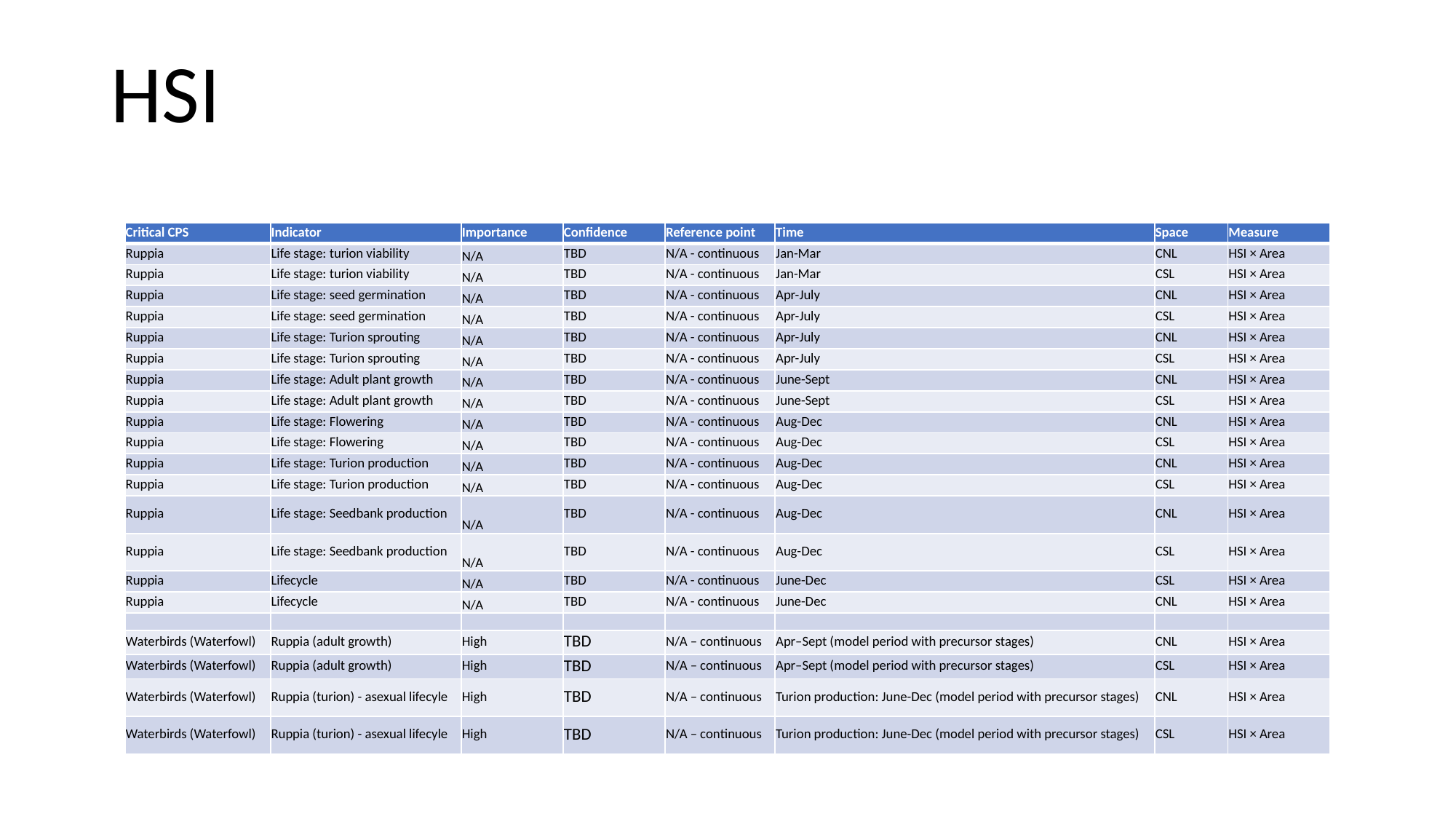

# HSI
| Critical CPS | Indicator | Importance | Confidence | Reference point | Time | Space | Measure |
| --- | --- | --- | --- | --- | --- | --- | --- |
| Ruppia | Life stage: turion viability | N/A | TBD | N/A - continuous | Jan-Mar | CNL | HSI × Area |
| Ruppia | Life stage: turion viability | N/A | TBD | N/A - continuous | Jan-Mar | CSL | HSI × Area |
| Ruppia | Life stage: seed germination | N/A | TBD | N/A - continuous | Apr-July | CNL | HSI × Area |
| Ruppia | Life stage: seed germination | N/A | TBD | N/A - continuous | Apr-July | CSL | HSI × Area |
| Ruppia | Life stage: Turion sprouting | N/A | TBD | N/A - continuous | Apr-July | CNL | HSI × Area |
| Ruppia | Life stage: Turion sprouting | N/A | TBD | N/A - continuous | Apr-July | CSL | HSI × Area |
| Ruppia | Life stage: Adult plant growth | N/A | TBD | N/A - continuous | June-Sept | CNL | HSI × Area |
| Ruppia | Life stage: Adult plant growth | N/A | TBD | N/A - continuous | June-Sept | CSL | HSI × Area |
| Ruppia | Life stage: Flowering | N/A | TBD | N/A - continuous | Aug-Dec | CNL | HSI × Area |
| Ruppia | Life stage: Flowering | N/A | TBD | N/A - continuous | Aug-Dec | CSL | HSI × Area |
| Ruppia | Life stage: Turion production | N/A | TBD | N/A - continuous | Aug-Dec | CNL | HSI × Area |
| Ruppia | Life stage: Turion production | N/A | TBD | N/A - continuous | Aug-Dec | CSL | HSI × Area |
| Ruppia | Life stage: Seedbank production | N/A | TBD | N/A - continuous | Aug-Dec | CNL | HSI × Area |
| Ruppia | Life stage: Seedbank production | N/A | TBD | N/A - continuous | Aug-Dec | CSL | HSI × Area |
| Ruppia | Lifecycle | N/A | TBD | N/A - continuous | June-Dec | CSL | HSI × Area |
| Ruppia | Lifecycle | N/A | TBD | N/A - continuous | June-Dec | CNL | HSI × Area |
|  |  |  |  |  |  |  |  |
| Waterbirds (Waterfowl) | Ruppia (adult growth) | High | TBD | N/A – continuous | Apr–Sept (model period with precursor stages) | CNL | HSI × Area |
| Waterbirds (Waterfowl) | Ruppia (adult growth) | High | TBD | N/A – continuous | Apr–Sept (model period with precursor stages) | CSL | HSI × Area |
| Waterbirds (Waterfowl) | Ruppia (turion) - asexual lifecyle | High | TBD | N/A – continuous | Turion production: June-Dec (model period with precursor stages) | CNL | HSI × Area |
| Waterbirds (Waterfowl) | Ruppia (turion) - asexual lifecyle | High | TBD | N/A – continuous | Turion production: June-Dec (model period with precursor stages) | CSL | HSI × Area |